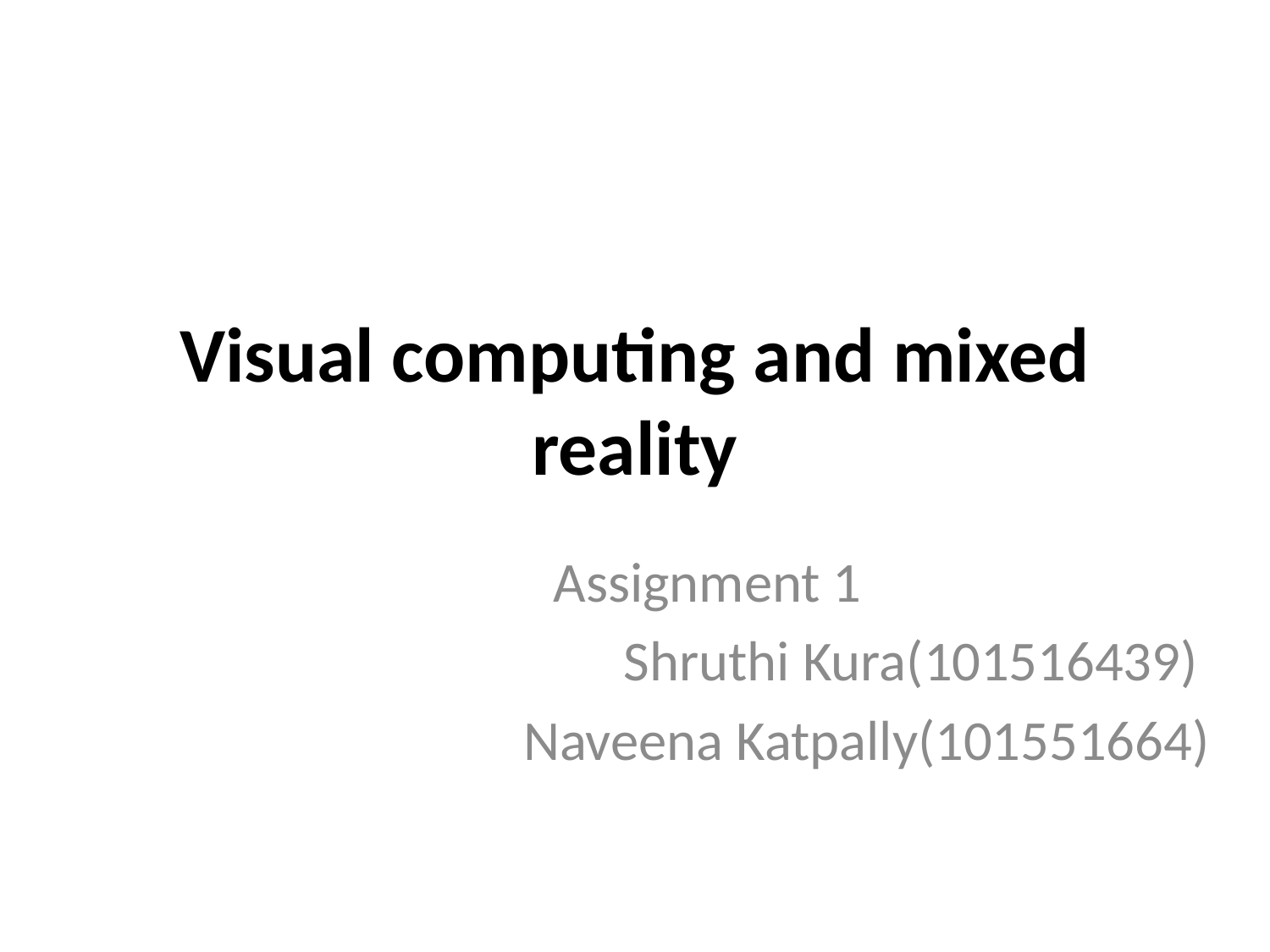

# Visual computing and mixed reality
Assignment 1
                                Shruthi Kura(101516439)
                         Naveena Katpally(101551664)